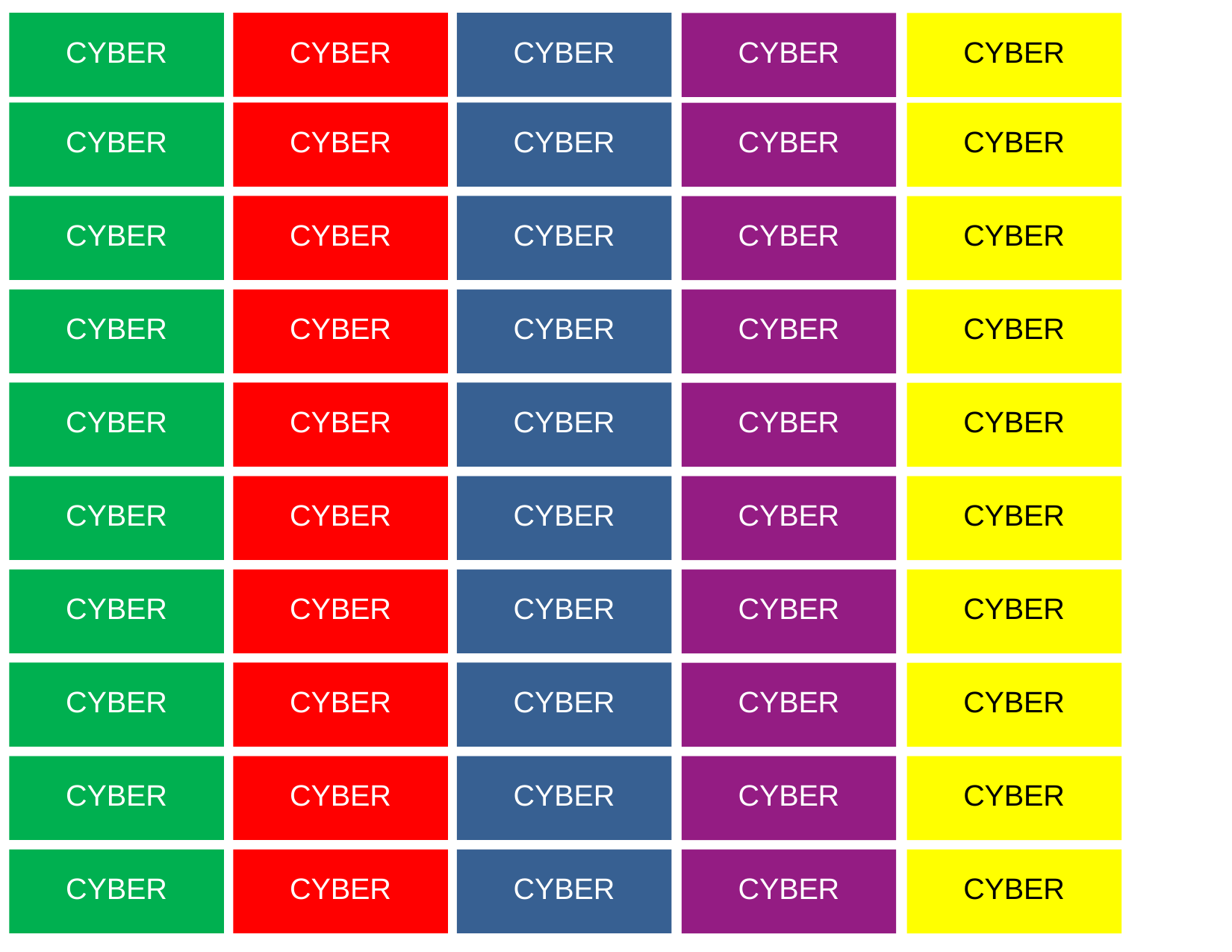

CYBER
CYBER
CYBER
CYBER
CYBER

CYBER
CYBER
CYBER
CYBER
CYBER

CYBER
CYBER
CYBER
CYBER
CYBER

CYBER
CYBER
CYBER
CYBER
CYBER

CYBER
CYBER
CYBER
CYBER
CYBER

CYBER
CYBER
CYBER
CYBER
CYBER

CYBER
CYBER
CYBER
CYBER
CYBER

CYBER
CYBER
CYBER
CYBER
CYBER

CYBER
CYBER
CYBER
CYBER
CYBER

CYBER
CYBER
CYBER
CYBER
CYBER